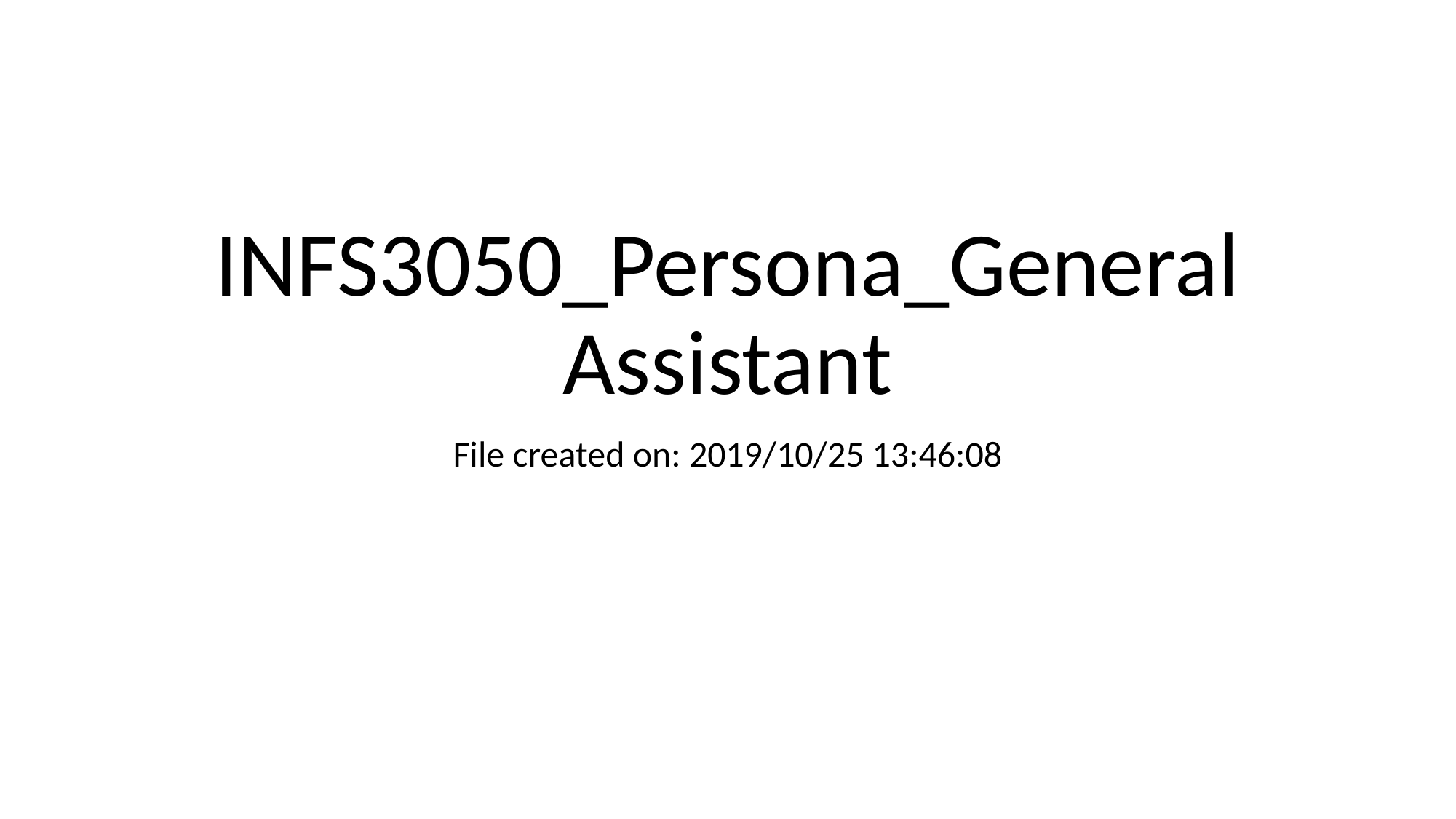

# INFS3050_Persona_GeneralAssistant
File created on: 2019/10/25 13:46:08